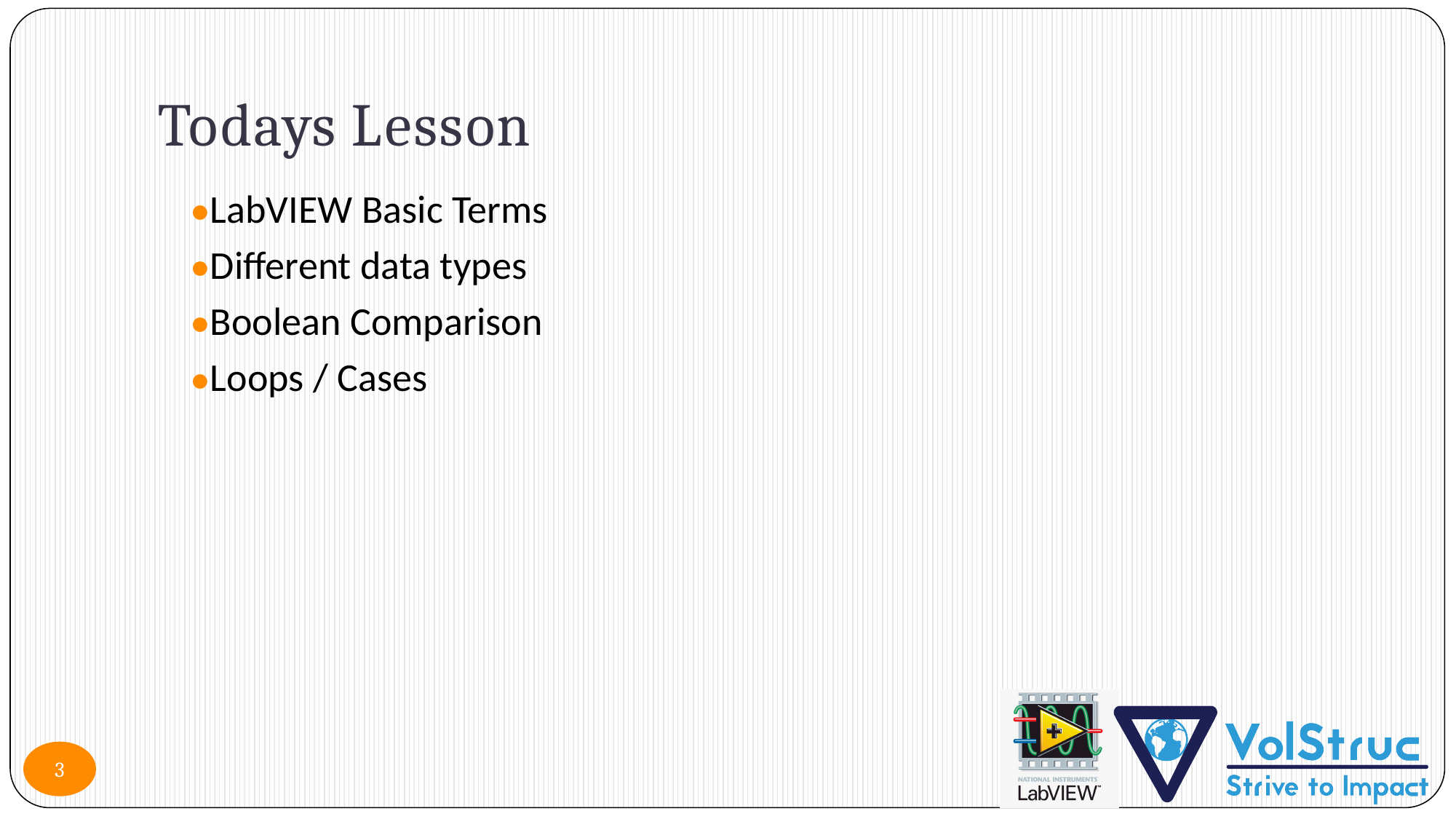

# Todays Lesson
LabVIEW Basic Terms
Different data types
Boolean Comparison
Loops / Cases
3